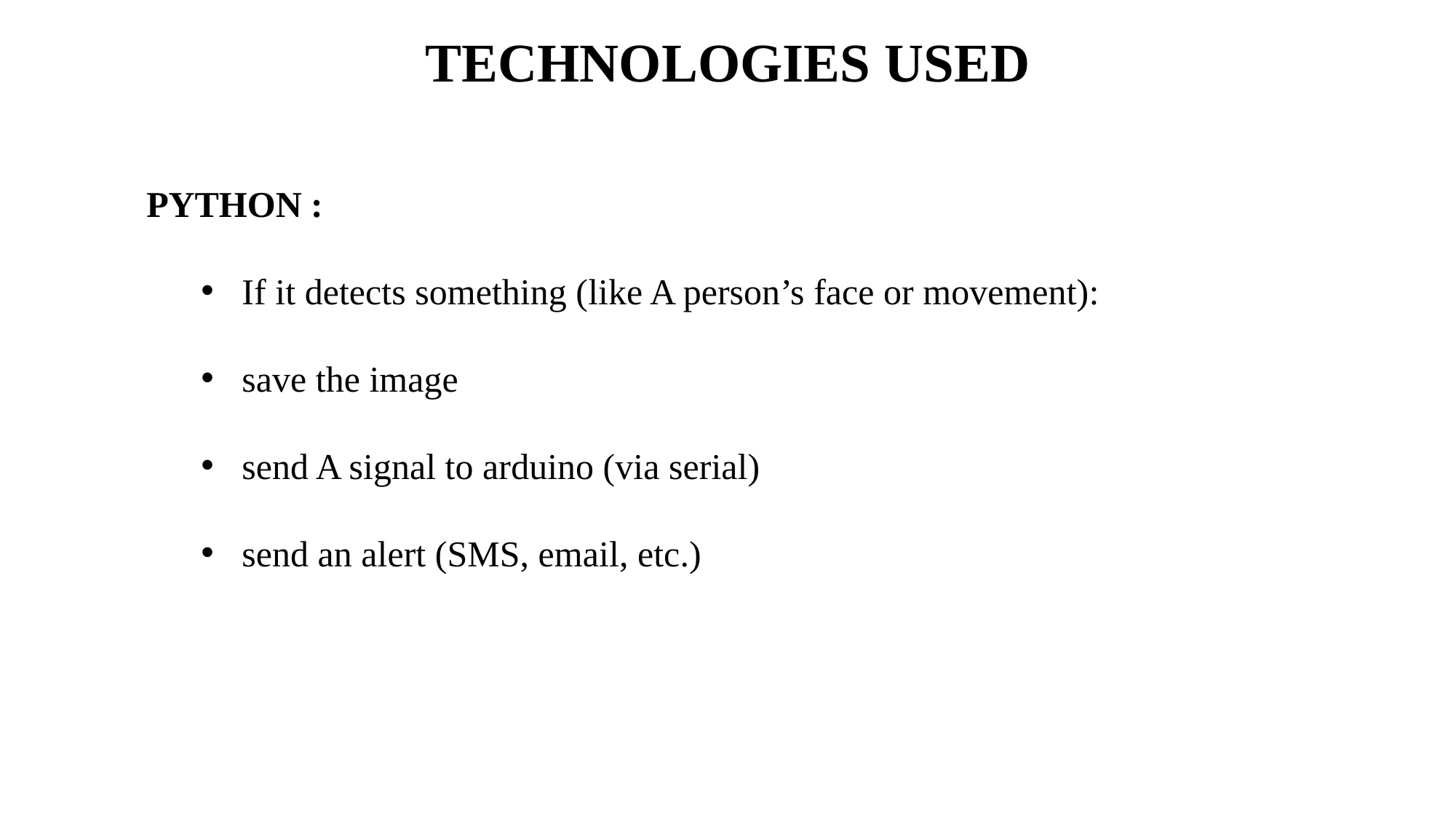

TECHNOLOGIES USED
PYTHON :
If it detects something (like A person’s face or movement):
save the image
send A signal to arduino (via serial)
send an alert (SMS, email, etc.)